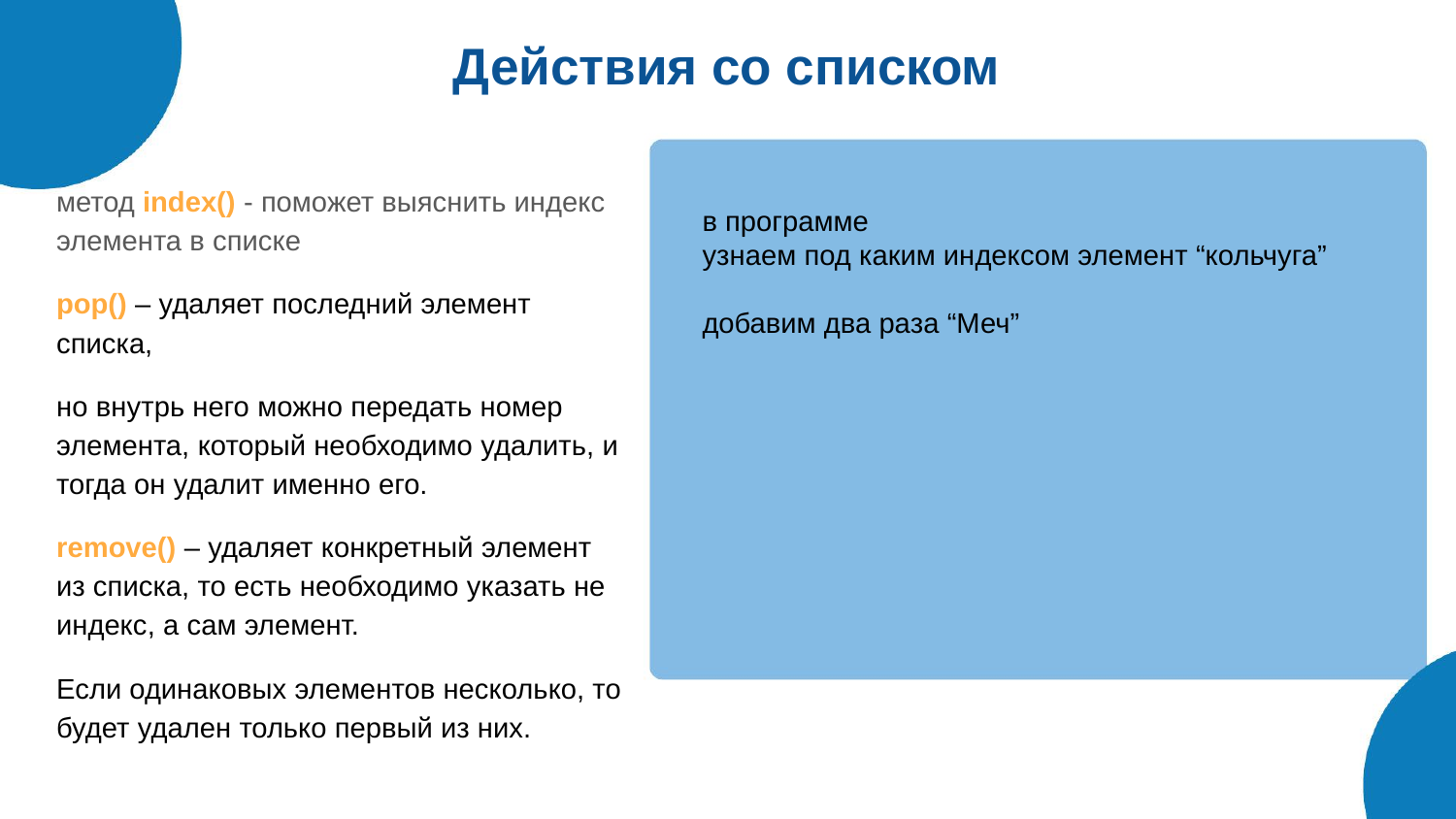

# Действия со списком
метод index() - поможет выяснить индекс элемента в списке
pop() – удаляет последний элемент списка,
но внутрь него можно передать номер элемента, который необходимо удалить, и тогда он удалит именно его.
remove() – удаляет конкретный элемент из списка, то есть необходимо указать не индекс, а сам элемент.
Если одинаковых элементов несколько, то будет удален только первый из них.
в программе
узнаем под каким индексом элемент “кольчуга”

добавим два раза “Меч”